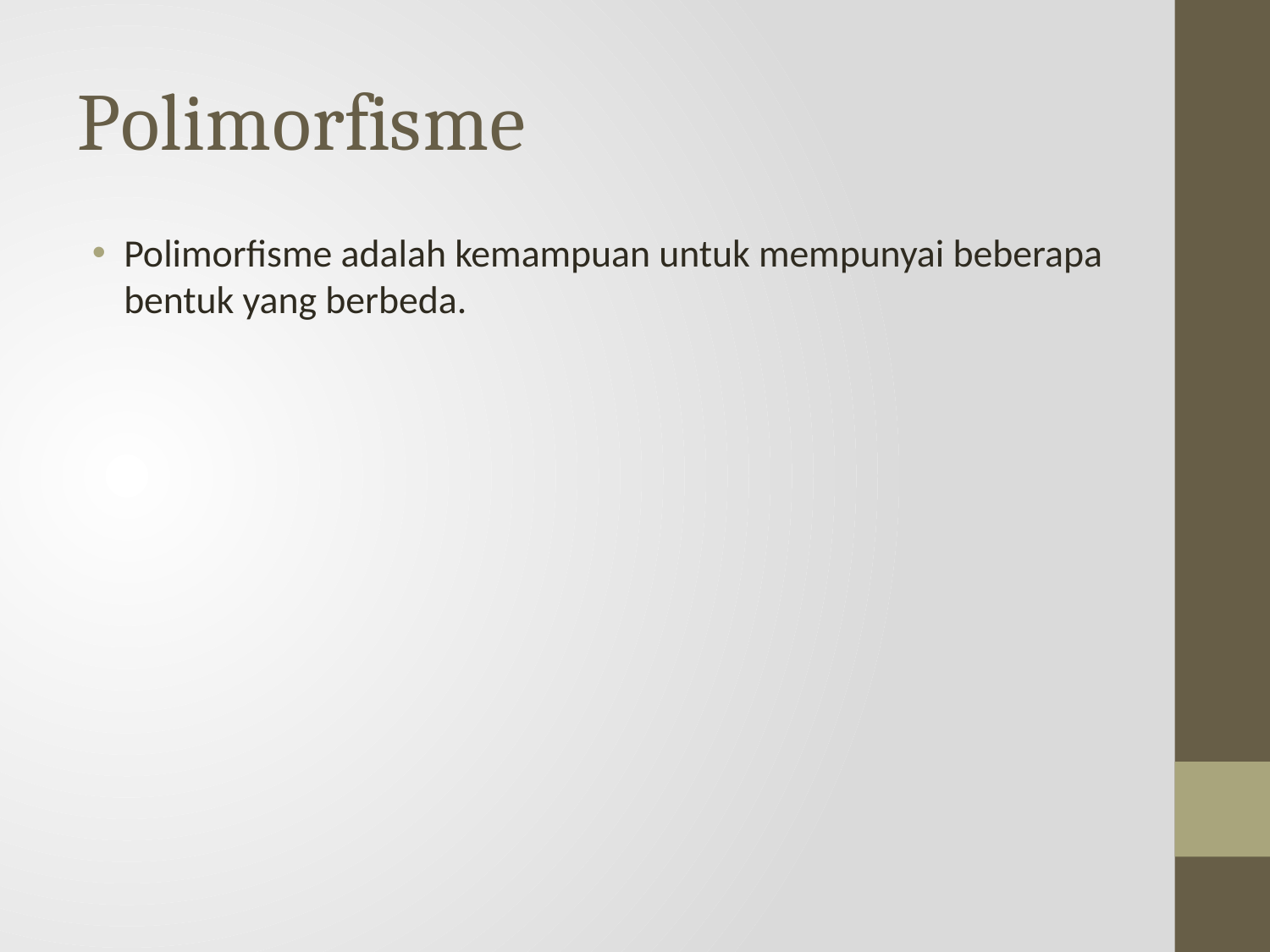

# Polimorfisme
Polimorfisme adalah kemampuan untuk mempunyai beberapa bentuk yang berbeda.